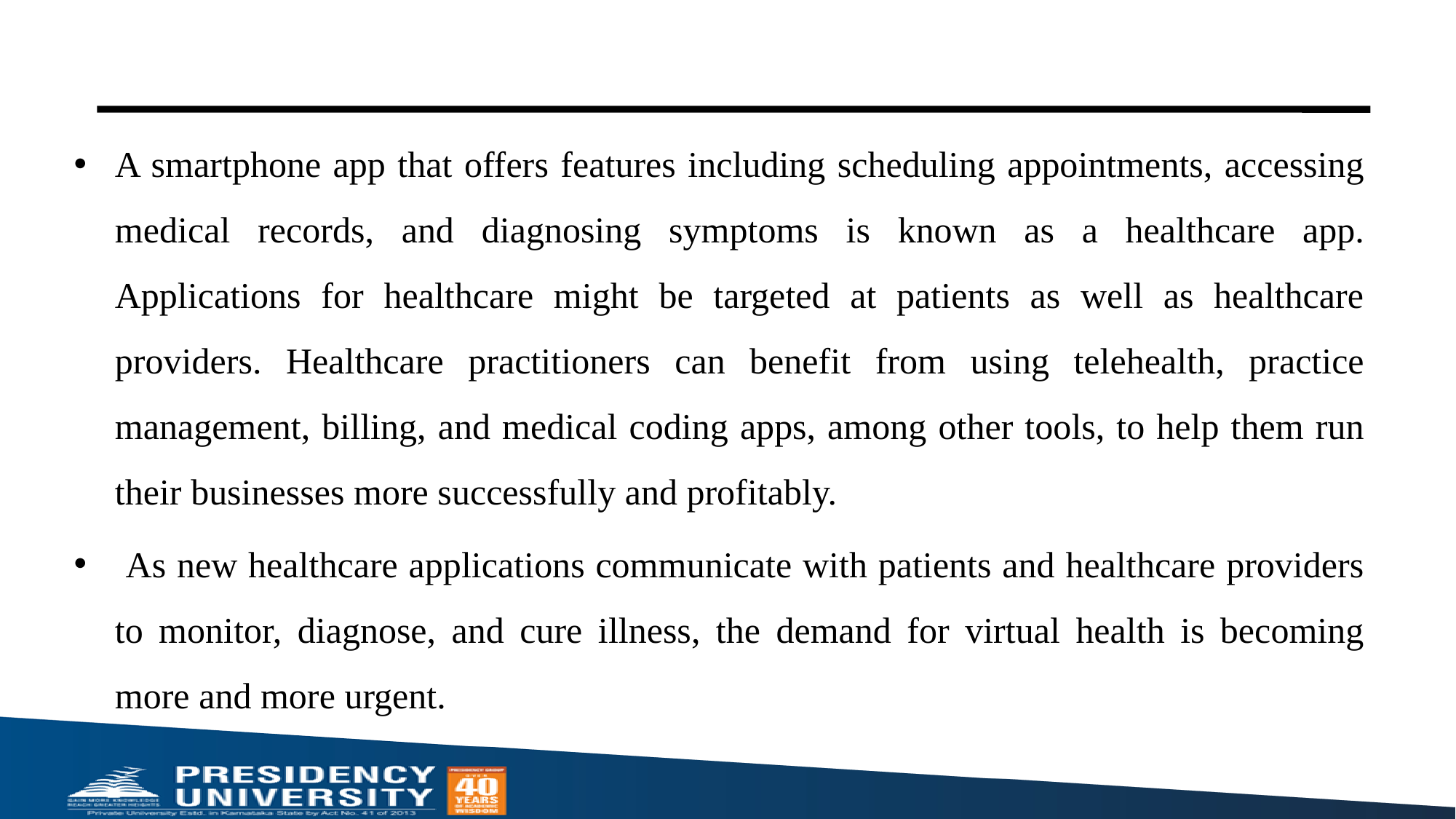

A smartphone app that offers features including scheduling appointments, accessing medical records, and diagnosing symptoms is known as a healthcare app. Applications for healthcare might be targeted at patients as well as healthcare providers. Healthcare practitioners can benefit from using telehealth, practice management, billing, and medical coding apps, among other tools, to help them run their businesses more successfully and profitably.
 As new healthcare applications communicate with patients and healthcare providers to monitor, diagnose, and cure illness, the demand for virtual health is becoming more and more urgent.